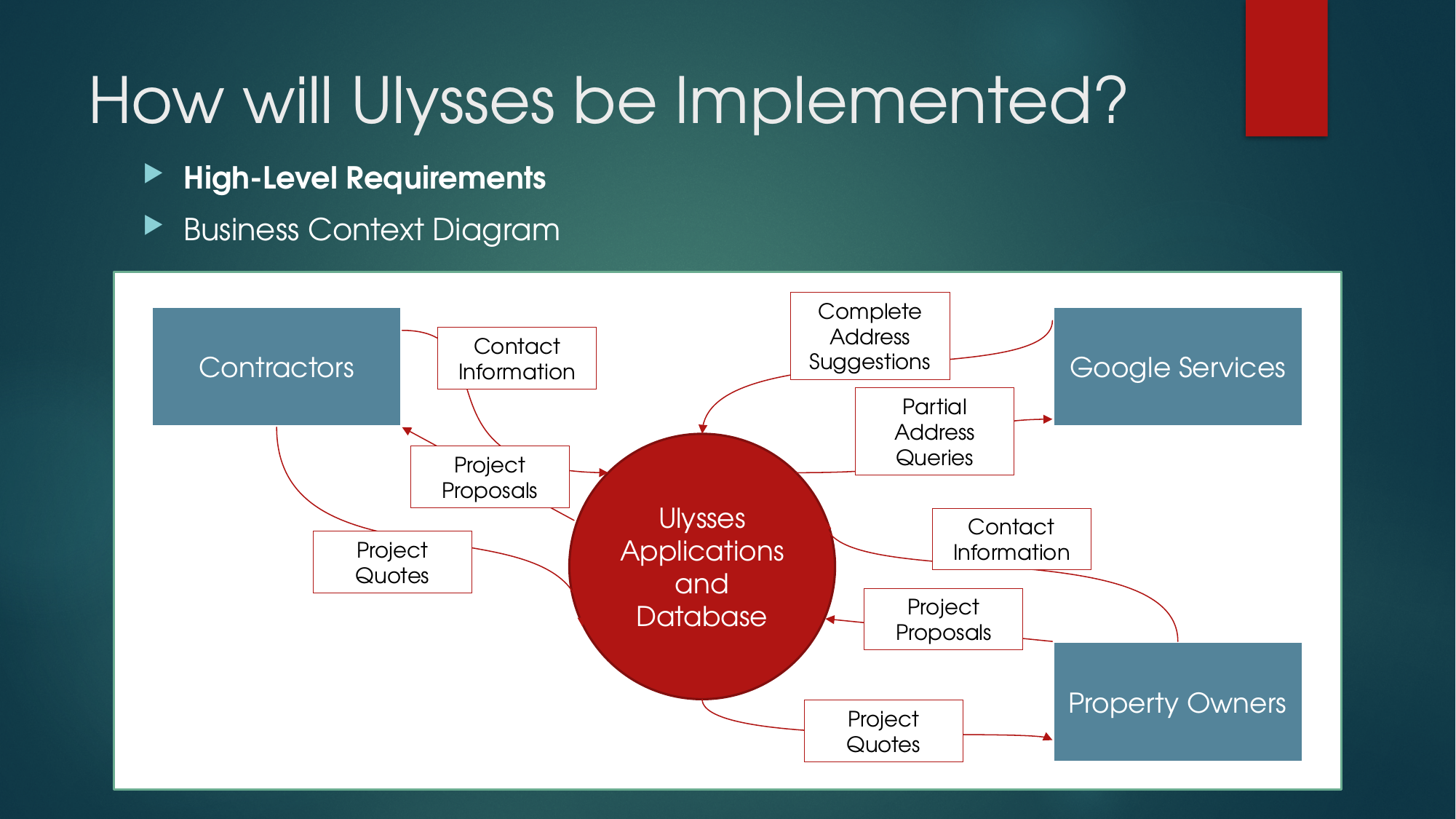

# How will Ulysses be Implemented?
High-Level Requirements
Business Context Diagram

Complete Address Suggestions
Contractors
Google Services
Contact Information
Partial Address Queries
Ulysses Applications and Database
Project Proposals
Contact Information
Project Quotes
Project Proposals
Property Owners
Project Quotes